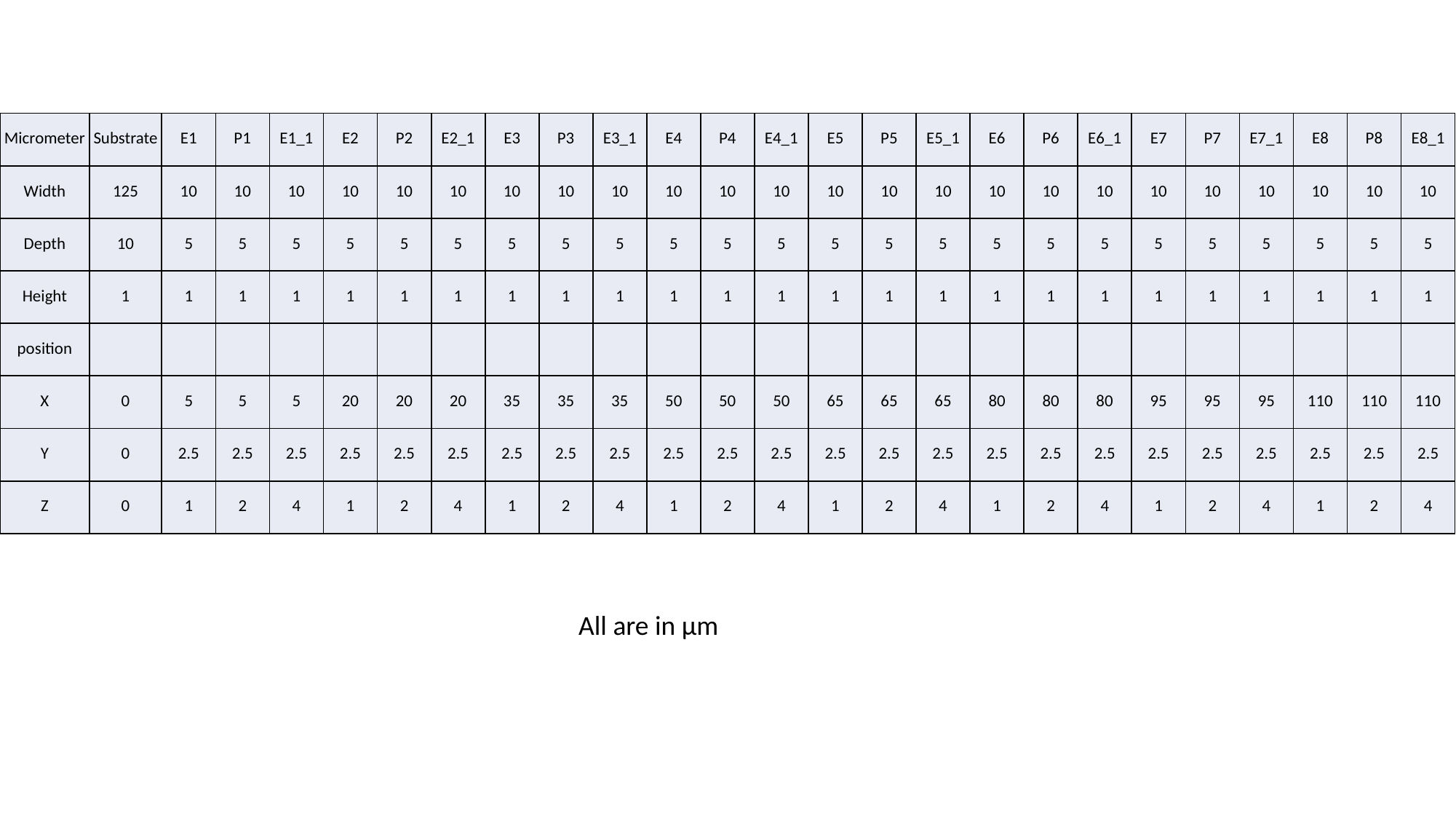

| Micrometer | Substrate | E1 | P1 | E1\_1 | E2 | P2 | E2\_1 | E3 | P3 | E3\_1 | E4 | P4 | E4\_1 | E5 | P5 | E5\_1 | E6 | P6 | E6\_1 | E7 | P7 | E7\_1 | E8 | P8 | E8\_1 |
| --- | --- | --- | --- | --- | --- | --- | --- | --- | --- | --- | --- | --- | --- | --- | --- | --- | --- | --- | --- | --- | --- | --- | --- | --- | --- |
| Width | 125 | 10 | 10 | 10 | 10 | 10 | 10 | 10 | 10 | 10 | 10 | 10 | 10 | 10 | 10 | 10 | 10 | 10 | 10 | 10 | 10 | 10 | 10 | 10 | 10 |
| Depth | 10 | 5 | 5 | 5 | 5 | 5 | 5 | 5 | 5 | 5 | 5 | 5 | 5 | 5 | 5 | 5 | 5 | 5 | 5 | 5 | 5 | 5 | 5 | 5 | 5 |
| Height | 1 | 1 | 1 | 1 | 1 | 1 | 1 | 1 | 1 | 1 | 1 | 1 | 1 | 1 | 1 | 1 | 1 | 1 | 1 | 1 | 1 | 1 | 1 | 1 | 1 |
| position |  |  |  |  |  |  |  |  |  |  |  |  |  |  |  |  |  |  |  |  |  |  |  |  |  |
| X | 0 | 5 | 5 | 5 | 20 | 20 | 20 | 35 | 35 | 35 | 50 | 50 | 50 | 65 | 65 | 65 | 80 | 80 | 80 | 95 | 95 | 95 | 110 | 110 | 110 |
| Y | 0 | 2.5 | 2.5 | 2.5 | 2.5 | 2.5 | 2.5 | 2.5 | 2.5 | 2.5 | 2.5 | 2.5 | 2.5 | 2.5 | 2.5 | 2.5 | 2.5 | 2.5 | 2.5 | 2.5 | 2.5 | 2.5 | 2.5 | 2.5 | 2.5 |
| Z | 0 | 1 | 2 | 4 | 1 | 2 | 4 | 1 | 2 | 4 | 1 | 2 | 4 | 1 | 2 | 4 | 1 | 2 | 4 | 1 | 2 | 4 | 1 | 2 | 4 |
All are in µm